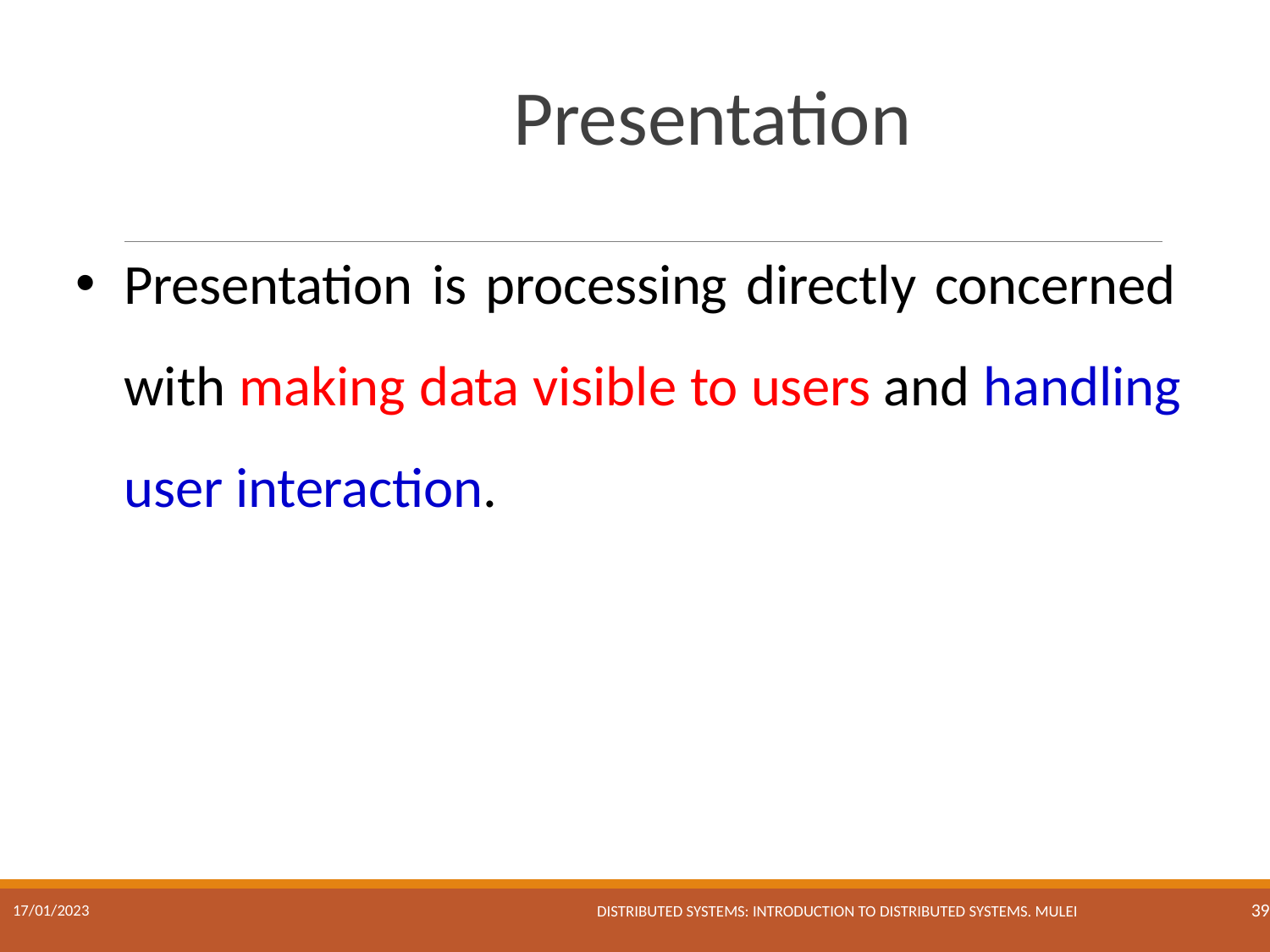

# Presentation
Presentation is processing directly concerned  with making data visible to users and handling  user interaction.
Distributed Systems: Introduction to Distributed Systems. Mulei
17/01/2023
39